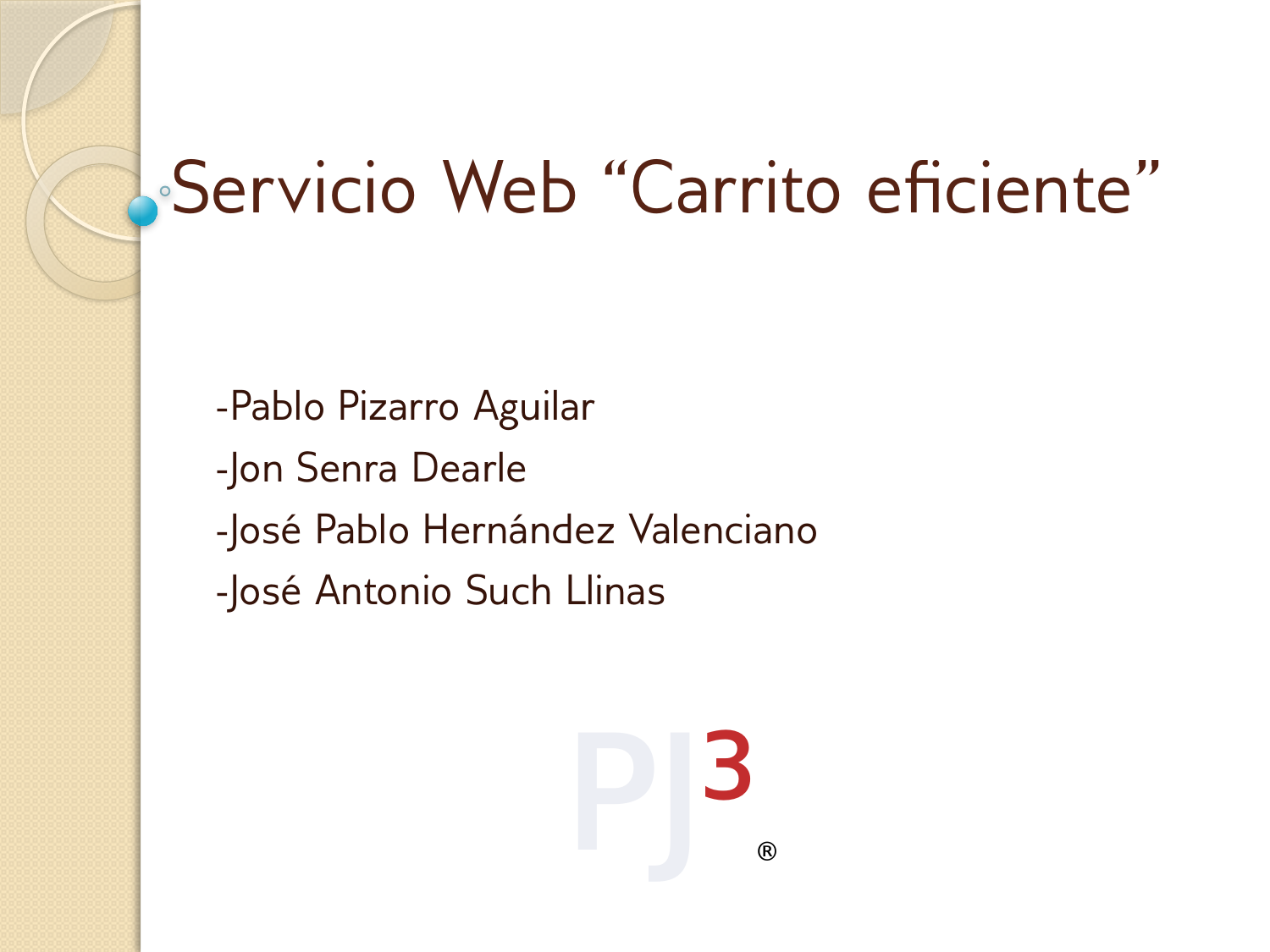

# Servicio Web “Carrito eficiente”
-Pablo Pizarro Aguilar
-Jon Senra Dearle
-José Pablo Hernández Valenciano
-José Antonio Such Llinas
PJ3
®